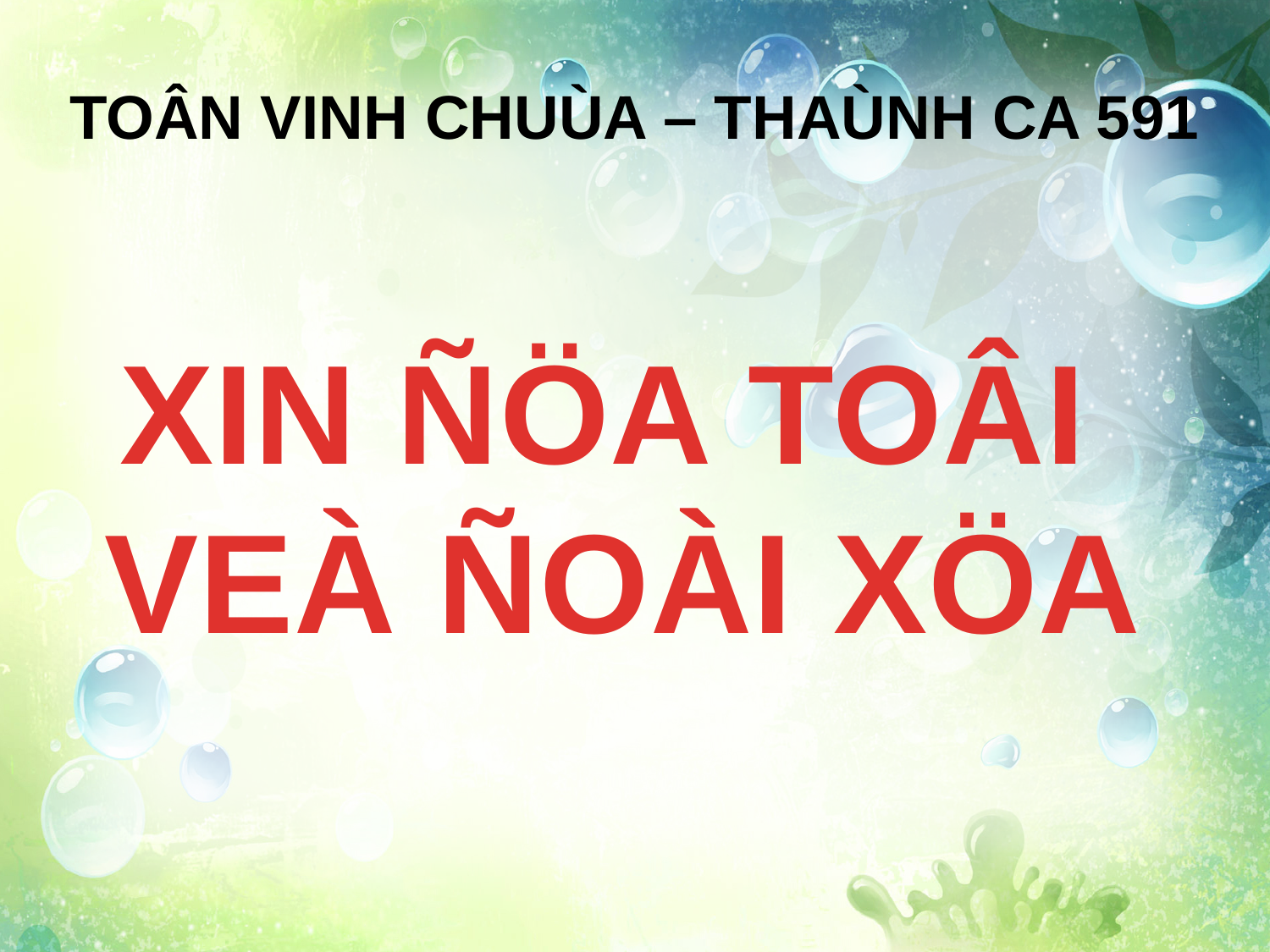

TOÂN VINH CHUÙA – THAÙNH CA 591
XIN ÑÖA TOÂI
VEÀ ÑOÀI XÖA